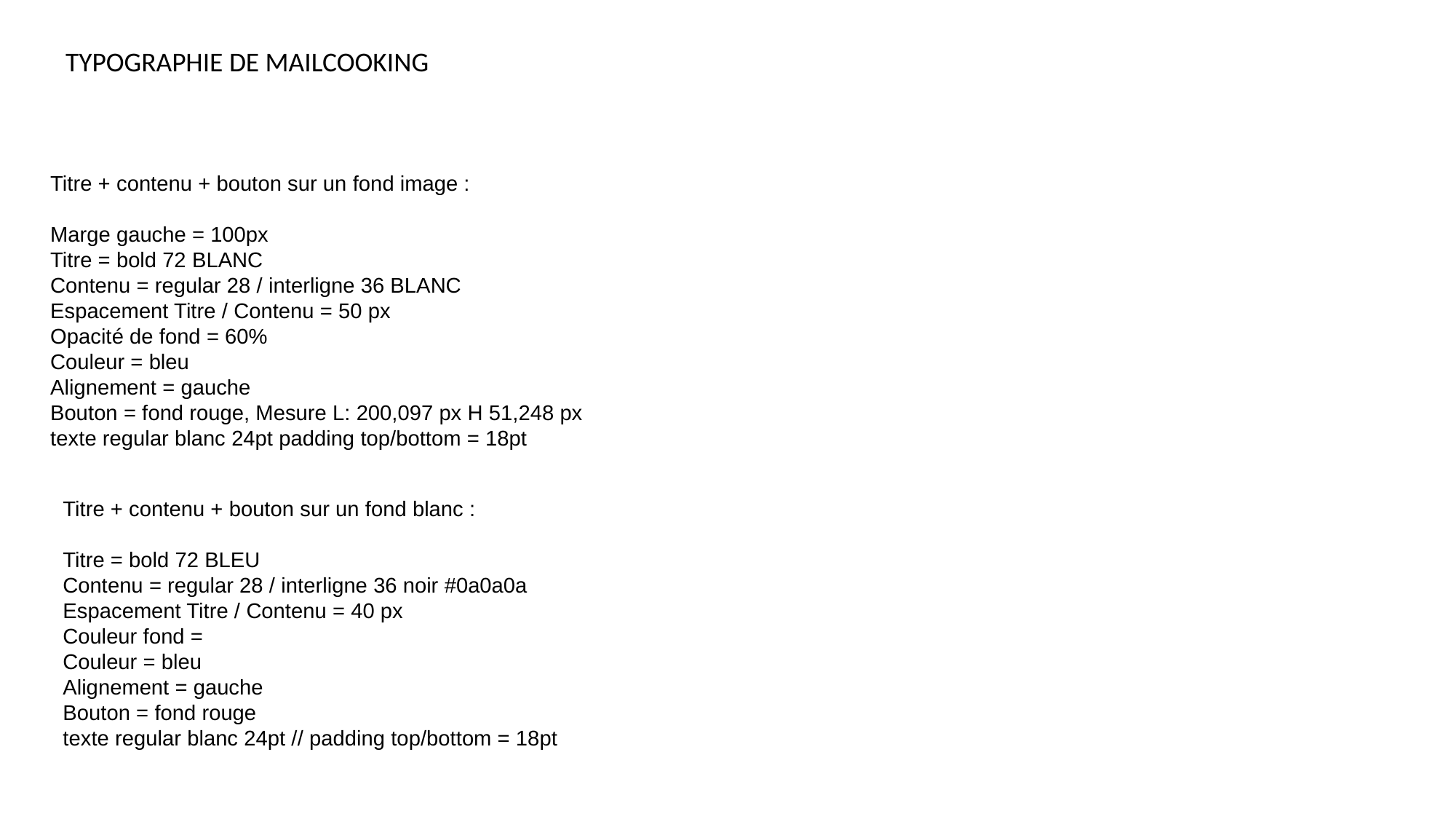

TYPOGRAPHIE DE MAILCOOKING
Titre + contenu + bouton sur un fond image :

Marge gauche = 100px
Titre = bold 72 BLANC
Contenu = regular 28 / interligne 36 BLANC
Espacement Titre / Contenu = 50 px
Opacité de fond = 60%
Couleur = bleu
Alignement = gauche
Bouton = fond rouge, Mesure L: 200,097 px H 51,248 px
texte regular blanc 24pt padding top/bottom = 18pt
Titre + contenu + bouton sur un fond blanc :

Titre = bold 72 BLEU
Contenu = regular 28 / interligne 36 noir #0a0a0a
Espacement Titre / Contenu = 40 px
Couleur fond =
Couleur = bleu
Alignement = gauche
Bouton = fond rouge
texte regular blanc 24pt // padding top/bottom = 18pt